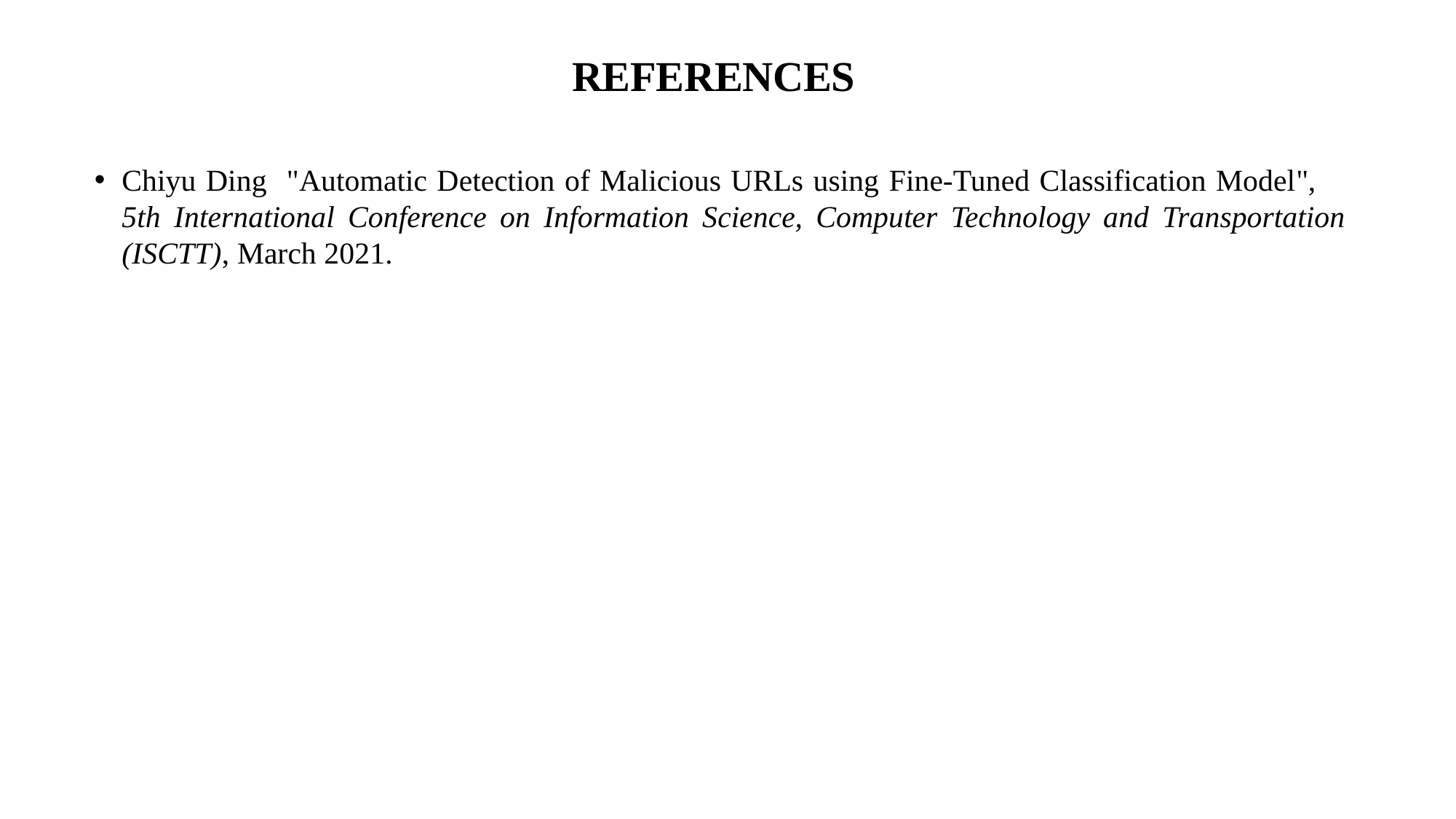

# REFERENCES
Chiyu Ding  "Automatic Detection of Malicious URLs using Fine-Tuned Classification Model",	5th International Conference on Information Science, Computer Technology and Transportation (ISCTT), March 2021.